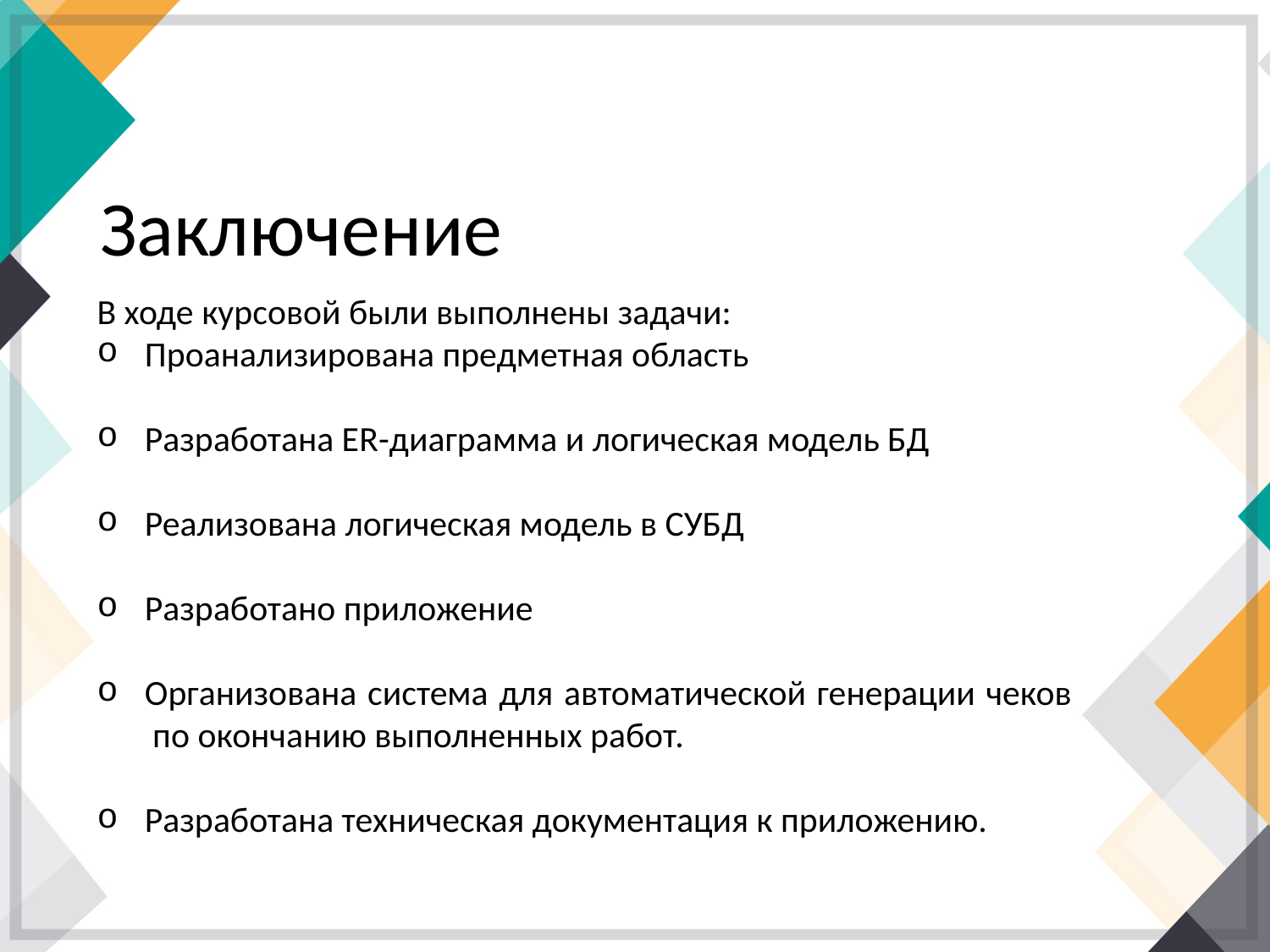

# Заключение
В ходе курсовой были выполнены задачи:
Проанализирована предметная область

Разработана ER-диаграмма и логическая модель БД

Реализована логическая модель в СУБД

Разработано приложение

Организована система для автоматической генерации чеков
 по окончанию выполненных работ.

Разработана техническая документация к приложению.